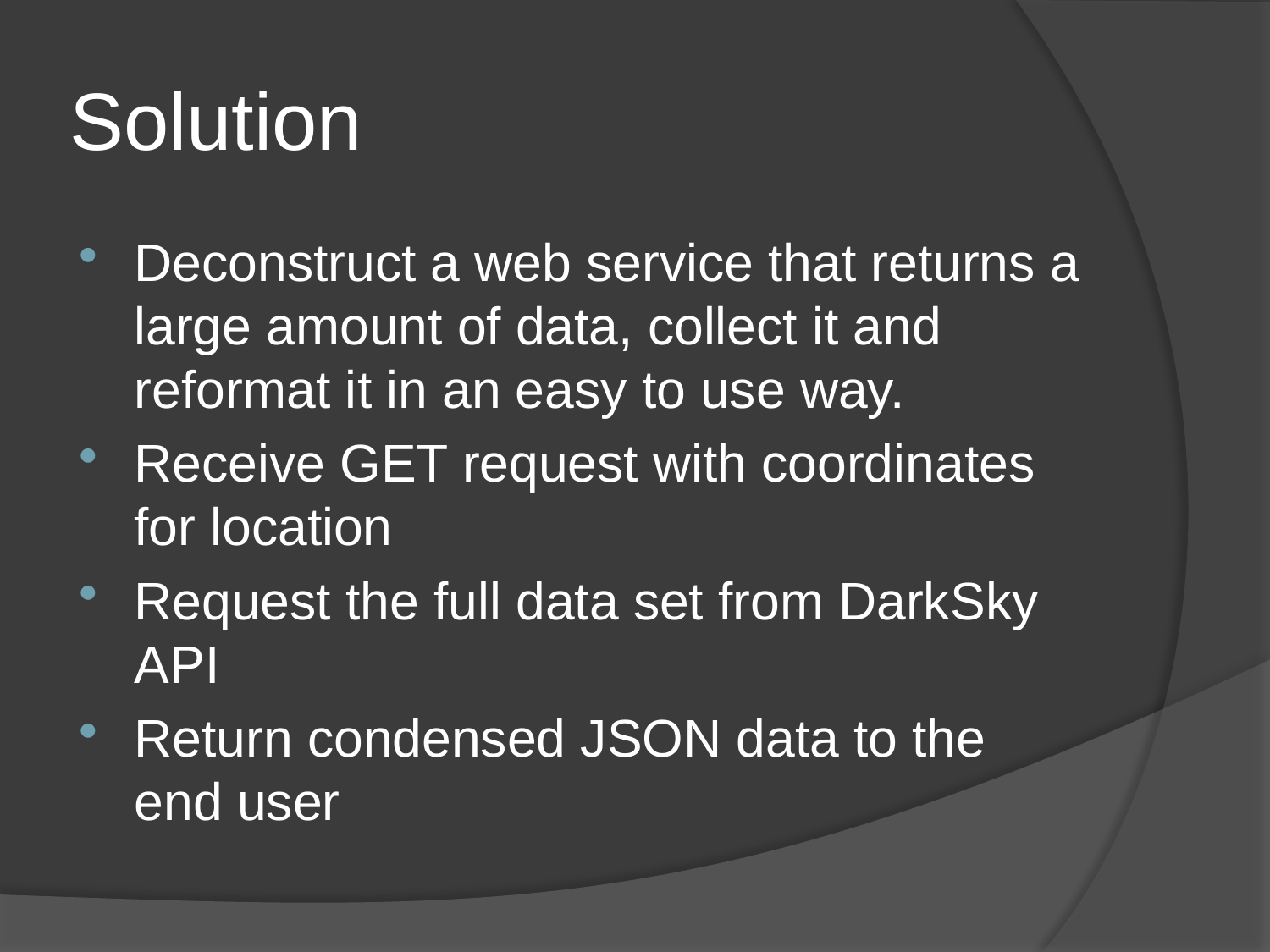

# Solution
Deconstruct a web service that returns a large amount of data, collect it and reformat it in an easy to use way.
Receive GET request with coordinates for location
Request the full data set from DarkSky API
Return condensed JSON data to the end user